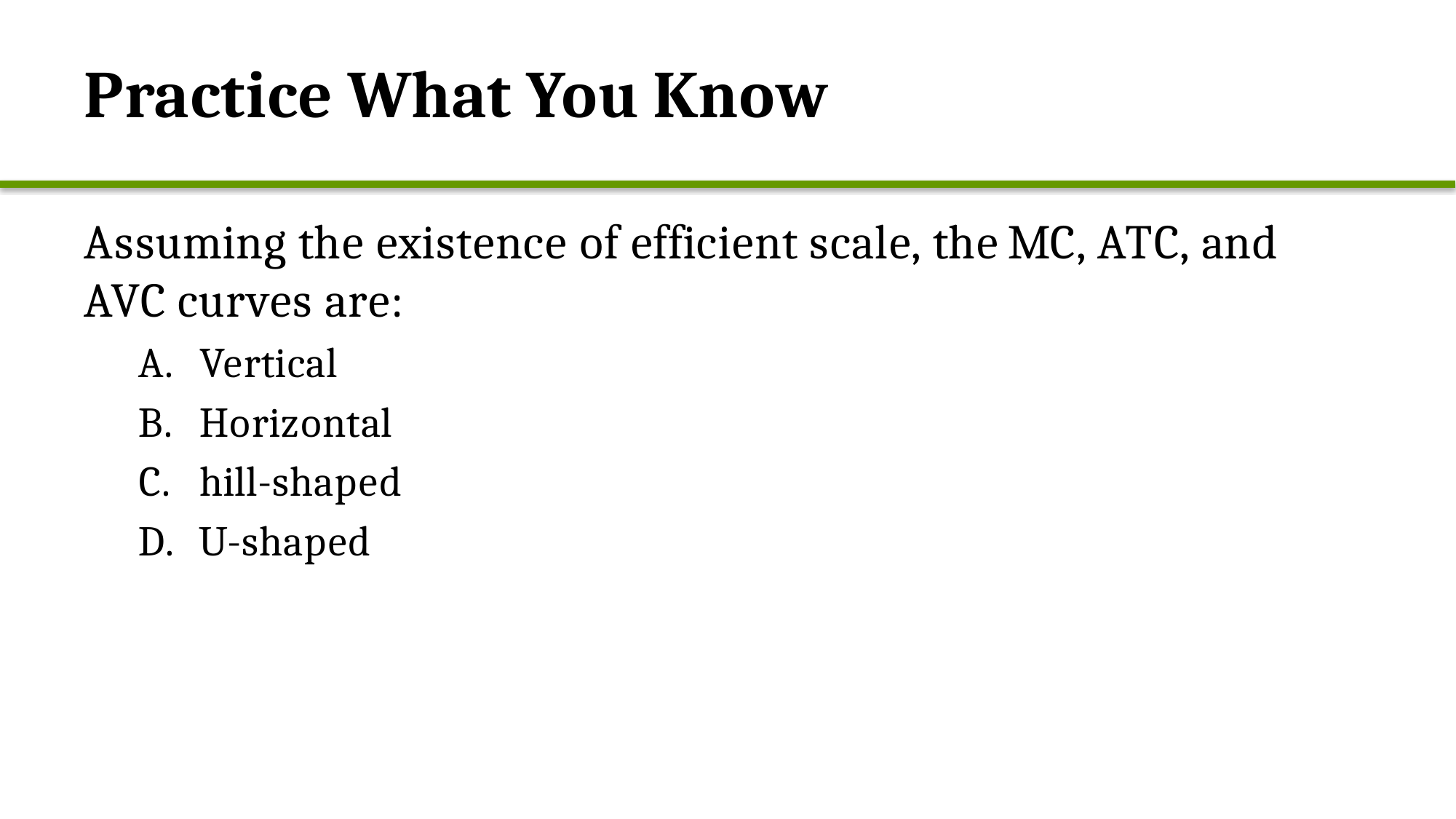

# Practice What You Know
Assuming the existence of efficient scale, the MC, ATC, and AVC curves are:
Vertical
Horizontal
hill-shaped
U-shaped